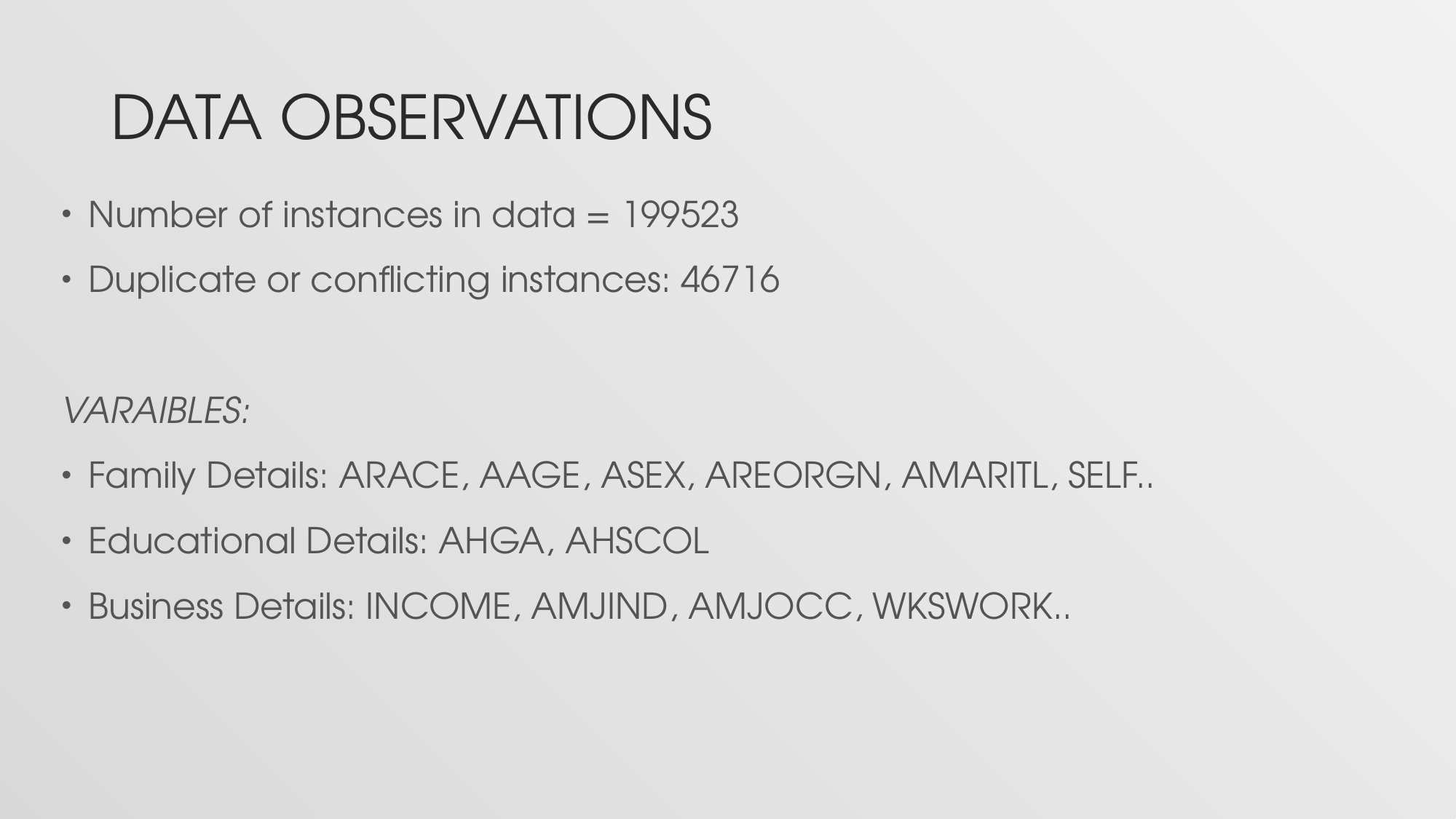

# Data Observations
Number of instances in data = 199523
Duplicate or conflicting instances: 46716

VARAIBLES:
Family Details: ARACE, AAGE, ASEX, AREORGN, AMARITL, SELF..
Educational Details: AHGA, AHSCOL
Business Details: INCOME, AMJIND, AMJOCC, WKSWORK..